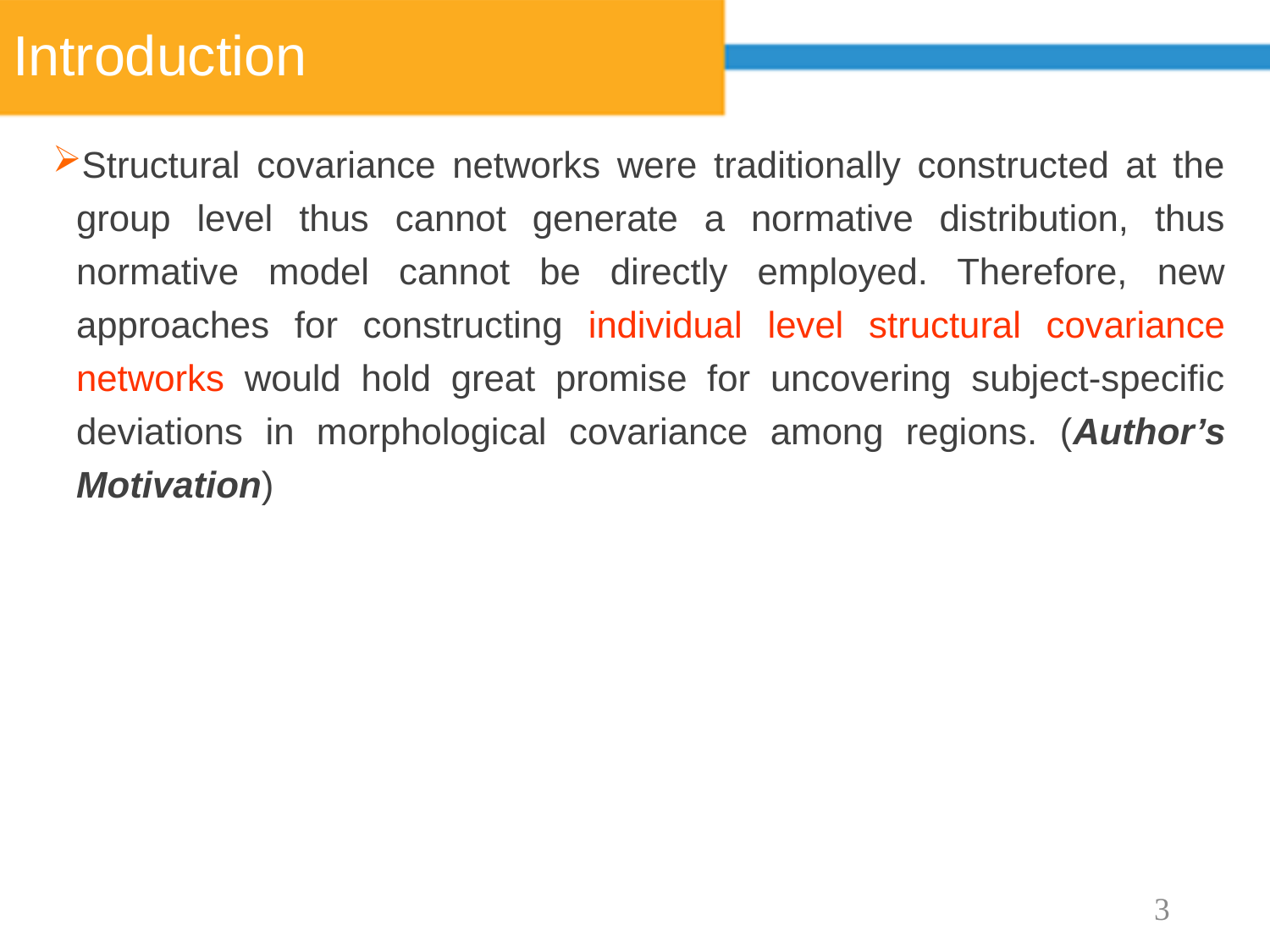

# Introduction
Structural covariance networks were traditionally constructed at the group level thus cannot generate a normative distribution, thus normative model cannot be directly employed. Therefore, new approaches for constructing individual level structural covariance networks would hold great promise for uncovering subject-specific deviations in morphological covariance among regions. (Author’s Motivation)

3